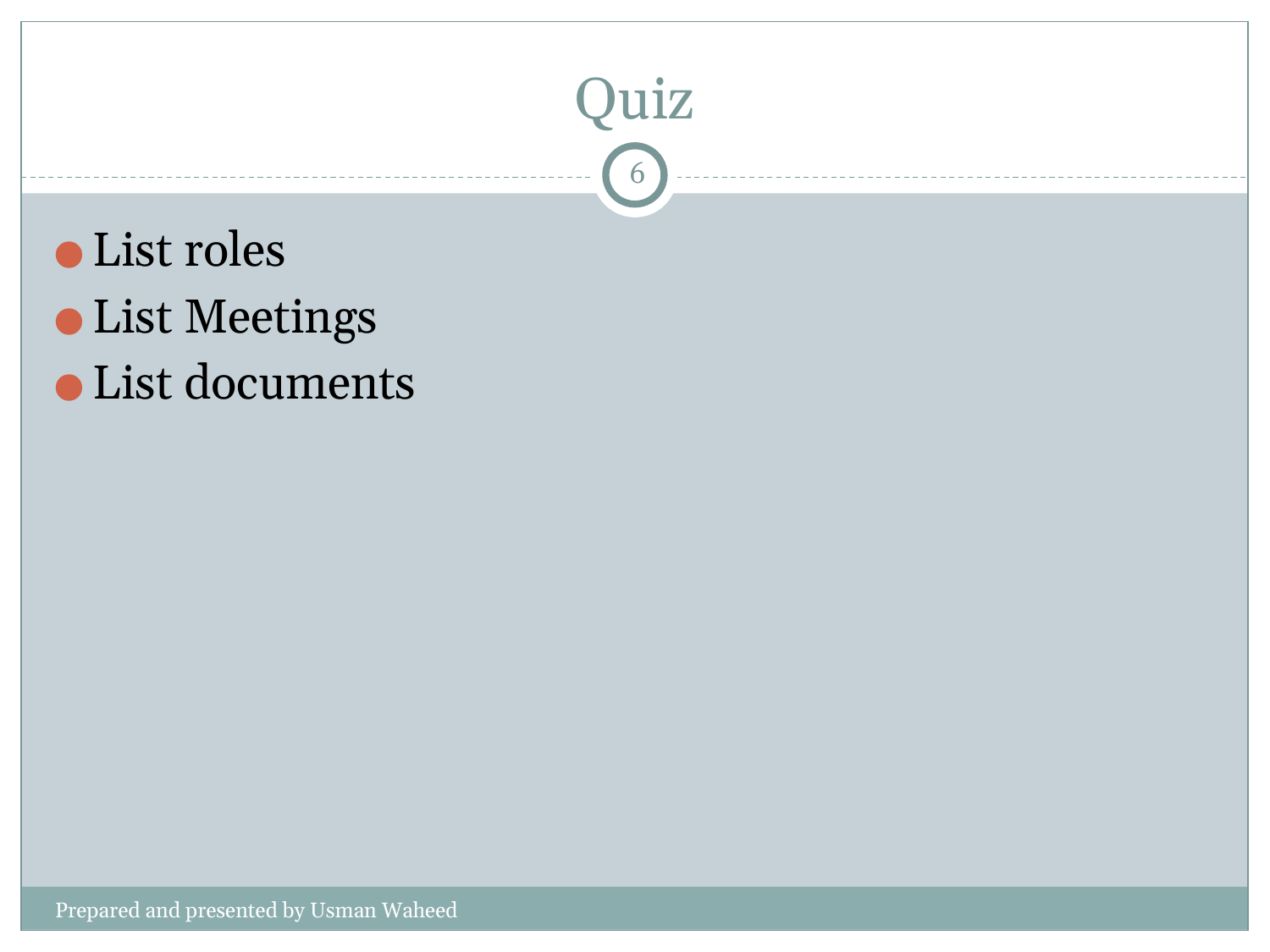

# Quiz
6
List roles
List Meetings
List documents

Prepared and presented by Usman Waheed